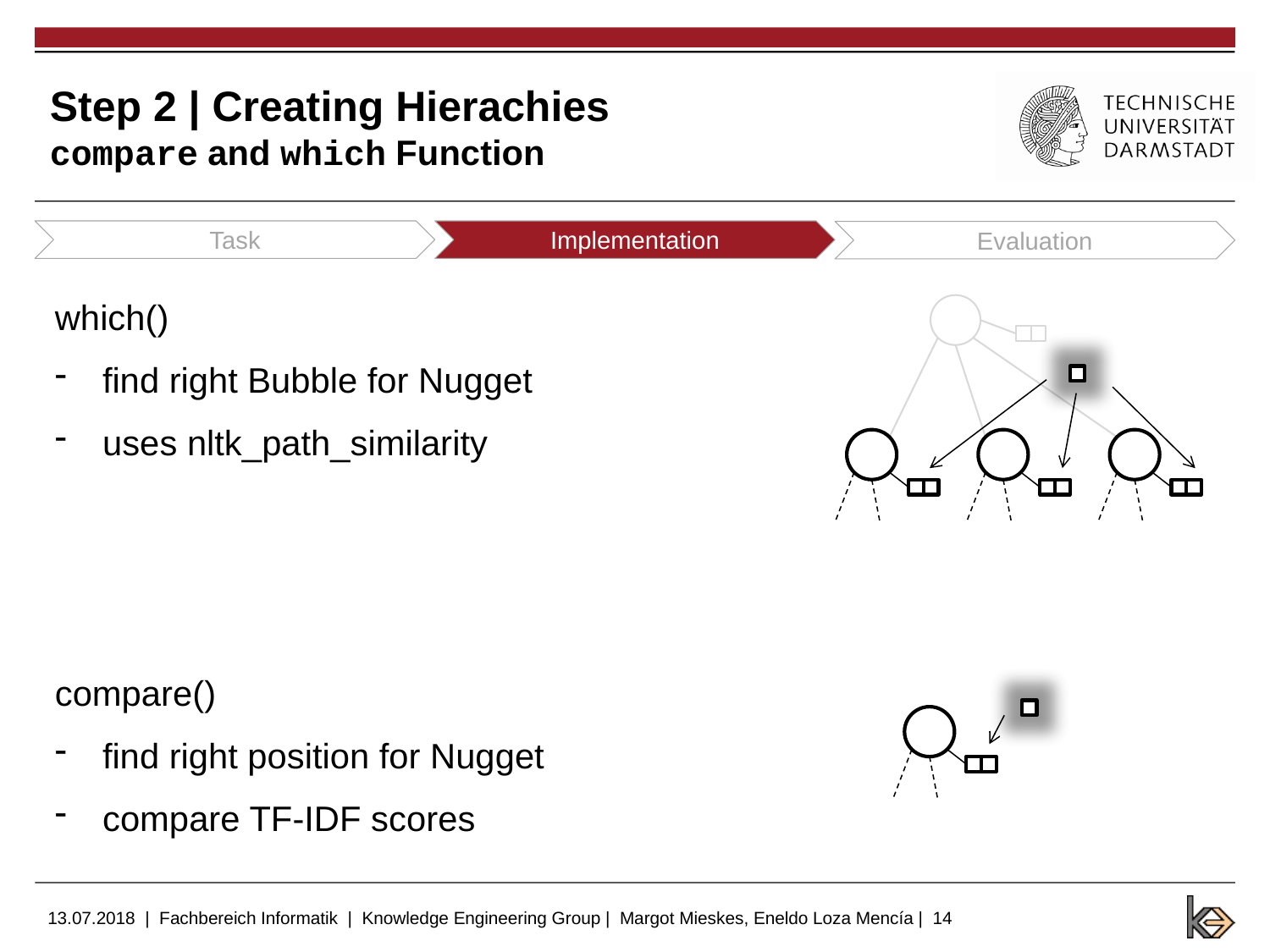

# Step 2 | Creating Hierachies compare and which Function
Task
Implementation
Evaluation
which()
find right Bubble for Nugget
uses nltk_path_similarity

compare()
find right position for Nugget
compare TF-IDF scores